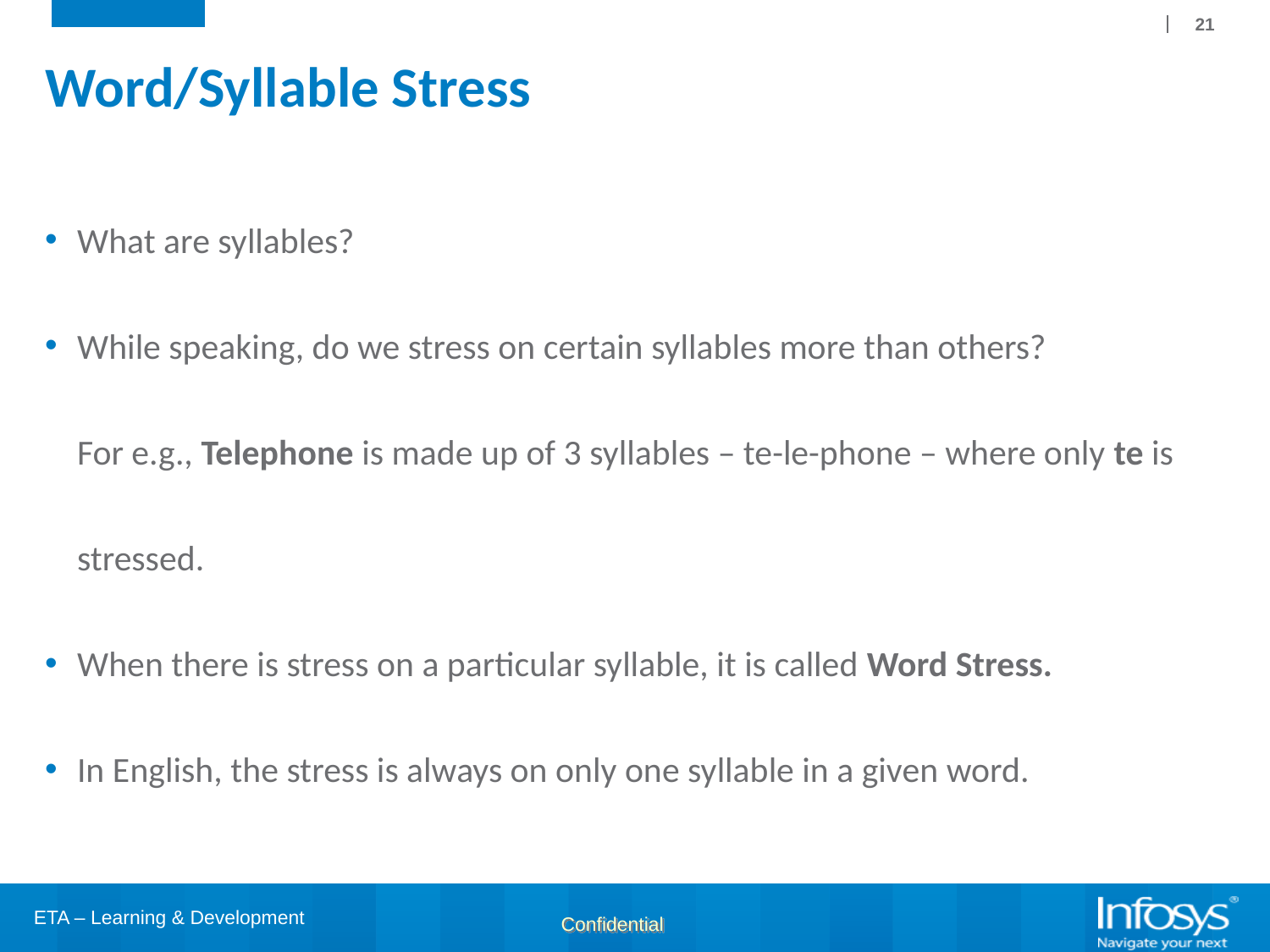

21
# Word/Syllable Stress
What are syllables?
While speaking, do we stress on certain syllables more than others?
    For e.g., Telephone is made up of 3 syllables – te-le-phone – where only te is
    stressed.
When there is stress on a particular syllable, it is called Word Stress.
In English, the stress is always on only one syllable in a given word.